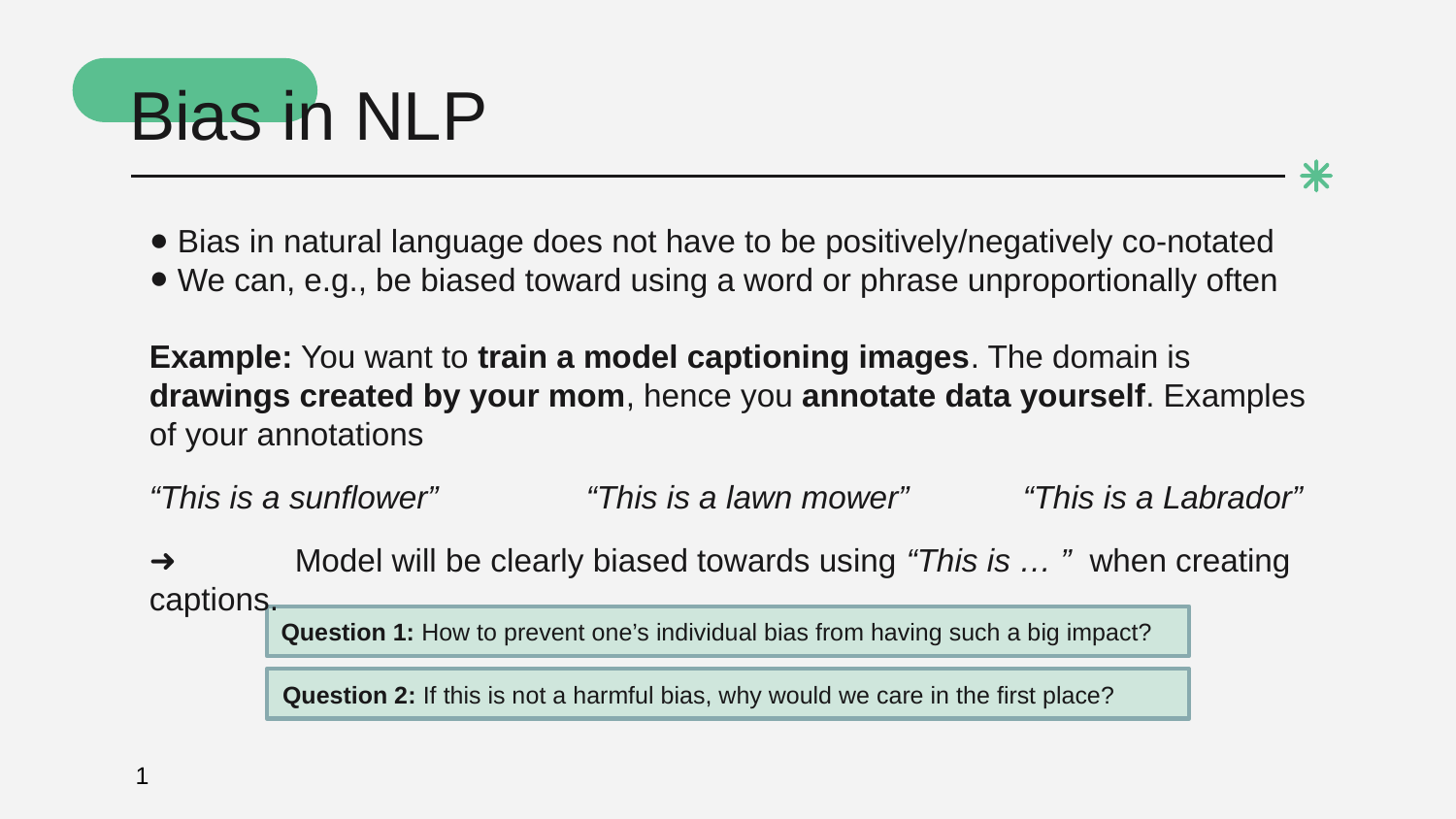

# Bias in NLP
 Bias in natural language does not have to be positively/negatively co-notated
 We can, e.g., be biased toward using a word or phrase unproportionally often

Example: You want to train a model captioning images. The domain is drawings created by your mom, hence you annotate data yourself. Examples of your annotations

“This is a sunflower” 	“This is a lawn mower” 	“This is a Labrador”

➜	Model will be clearly biased towards using “This is … ”  when creating captions.
Question 1: How to prevent one’s individual bias from having such a big impact?
Question 2: If this is not a harmful bias, why would we care in the first place?
1